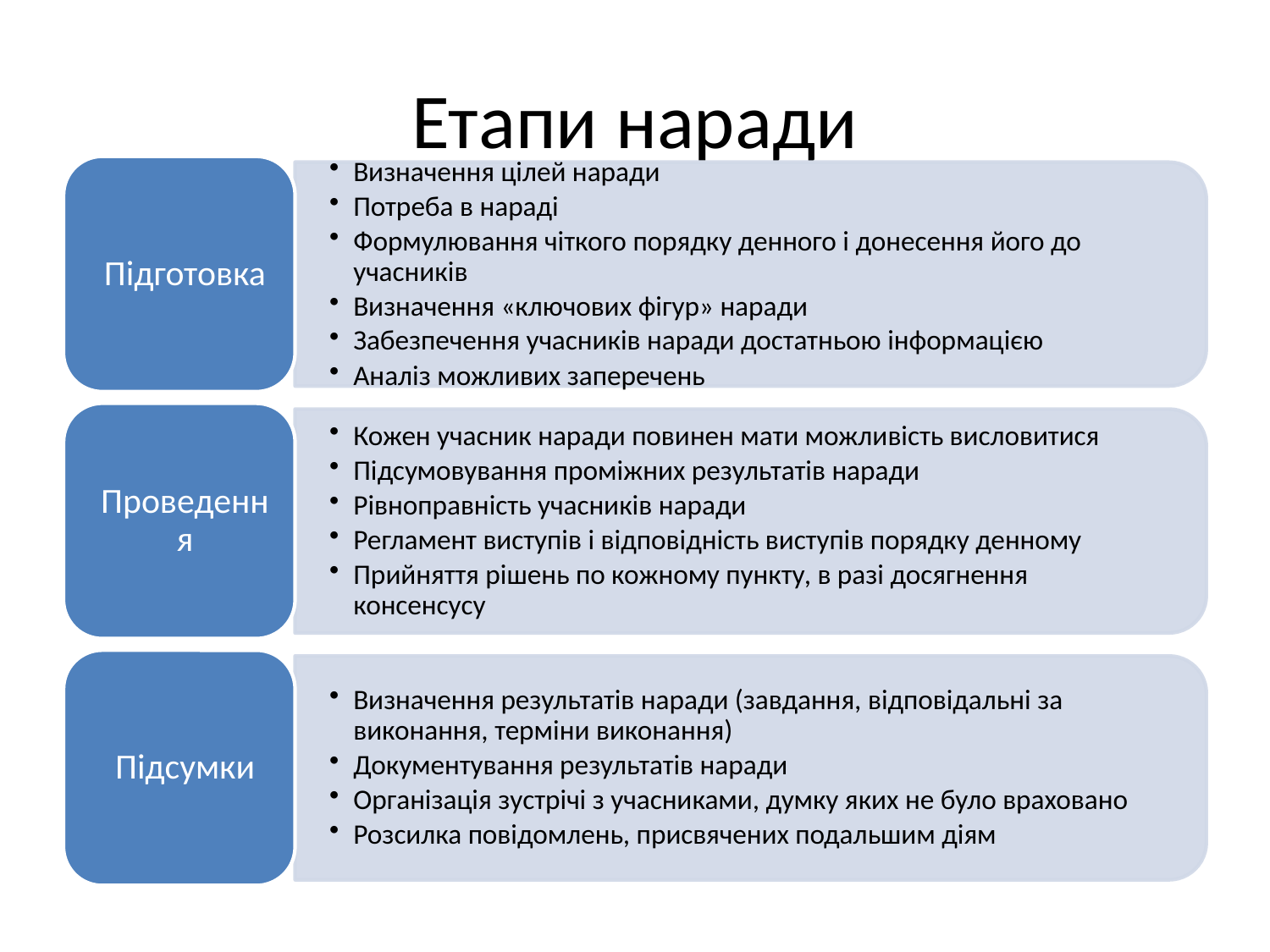

# Етапи наради
Визначення цілей наради
Потреба в нараді
Формулювання чіткого порядку денного і донесення його до учасників
Визначення «ключових фігур» наради
Забезпечення учасників наради достатньою інформацією
Аналіз можливих заперечень
Підготовка
Кожен учасник наради повинен мати можливість висловитися
Підсумовування проміжних результатів наради
Рівноправність учасників наради
Регламент виступів і відповідність виступів порядку денному
Прийняття рішень по кожному пункту, в разі досягнення консенсусу
Проведення
Визначення результатів наради (завдання, відповідальні за виконання, терміни виконання)
Документування результатів наради
Організація зустрічі з учасниками, думку яких не було враховано
Розсилка повідомлень, присвячених подальшим діям
Підсумки